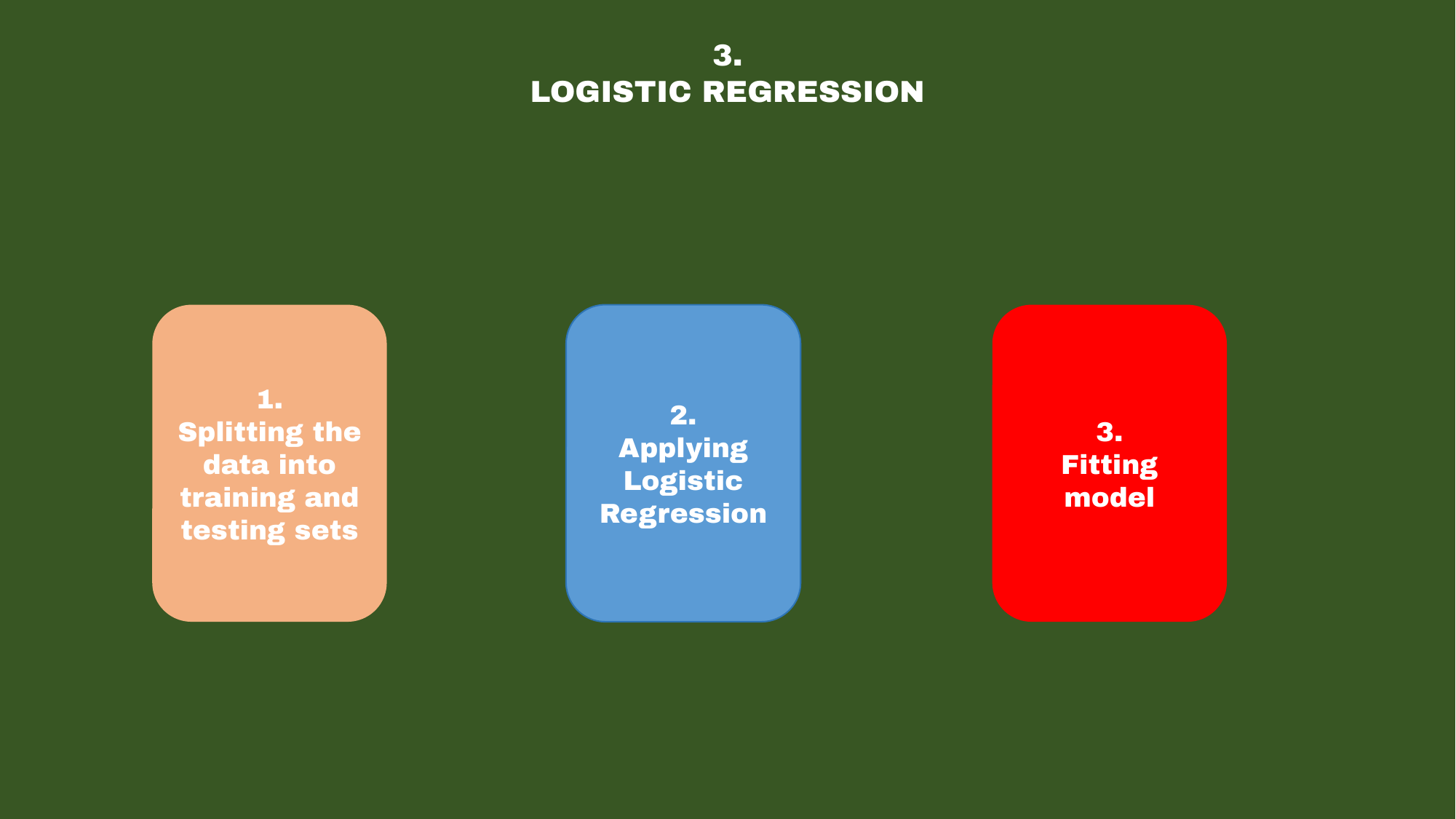

3.
LOGISTIC REGRESSION
1.
Splitting the data into training and testing sets
2.
Applying Logistic Regression
3.
Fitting model